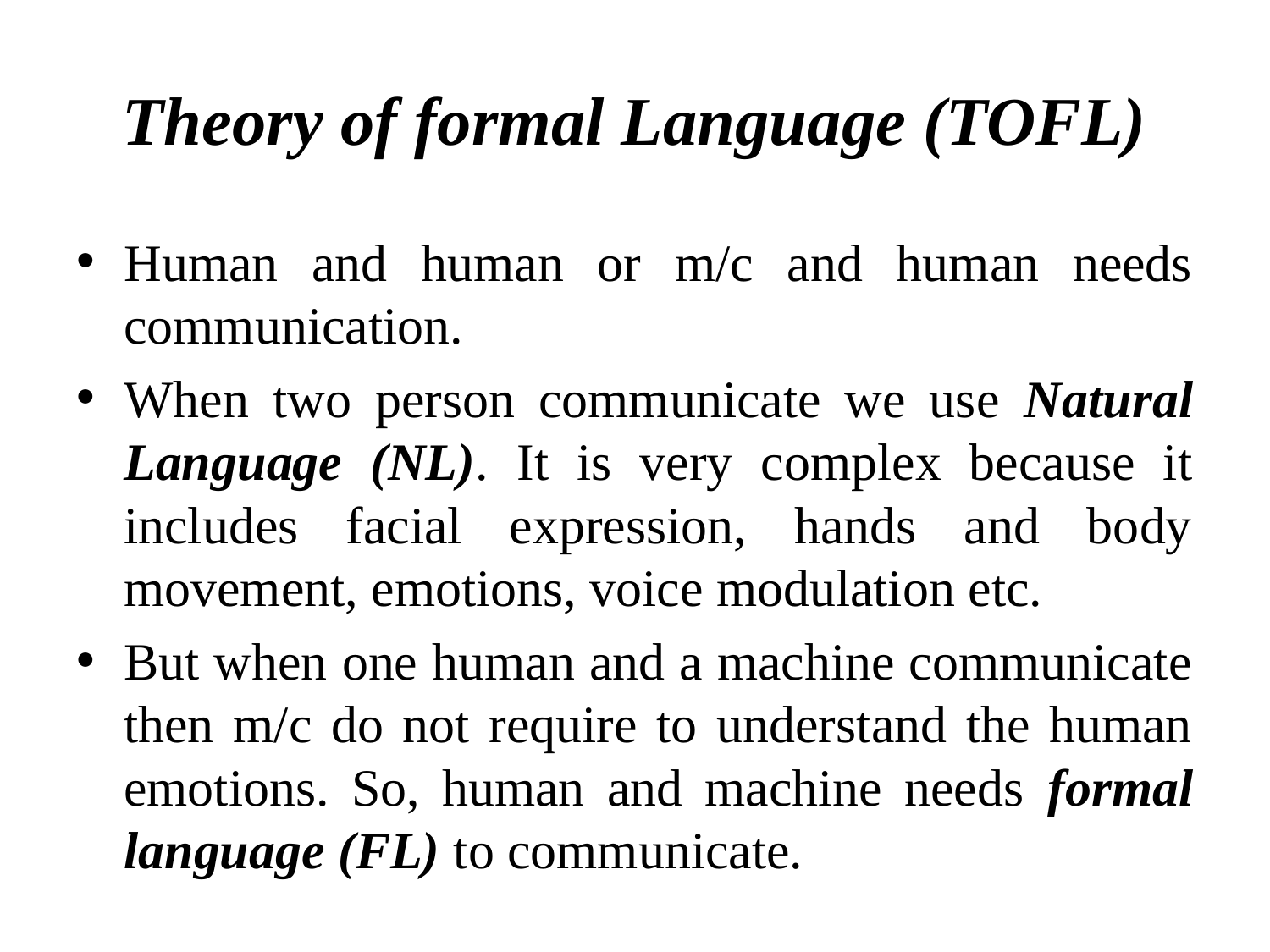

# Theory of formal Language (TOFL)
Human and human or m/c and human needs communication.
When two person communicate we use Natural Language (NL). It is very complex because it includes facial expression, hands and body movement, emotions, voice modulation etc.
But when one human and a machine communicate then m/c do not require to understand the human emotions. So, human and machine needs formal language (FL) to communicate.